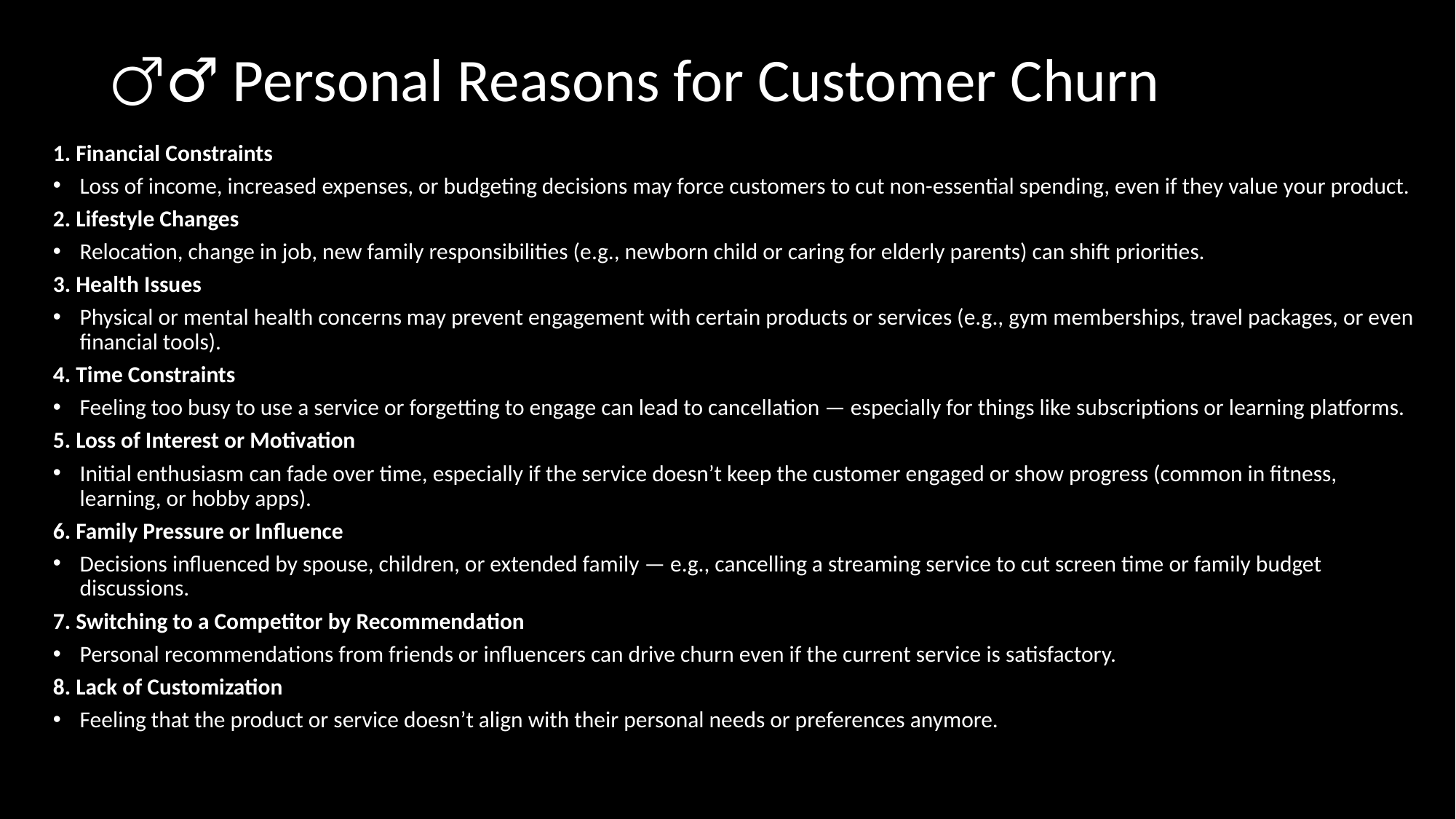

# 🧍‍♂️ Personal Reasons for Customer Churn
1. Financial Constraints
Loss of income, increased expenses, or budgeting decisions may force customers to cut non-essential spending, even if they value your product.
2. Lifestyle Changes
Relocation, change in job, new family responsibilities (e.g., newborn child or caring for elderly parents) can shift priorities.
3. Health Issues
Physical or mental health concerns may prevent engagement with certain products or services (e.g., gym memberships, travel packages, or even financial tools).
4. Time Constraints
Feeling too busy to use a service or forgetting to engage can lead to cancellation — especially for things like subscriptions or learning platforms.
5. Loss of Interest or Motivation
Initial enthusiasm can fade over time, especially if the service doesn’t keep the customer engaged or show progress (common in fitness, learning, or hobby apps).
6. Family Pressure or Influence
Decisions influenced by spouse, children, or extended family — e.g., cancelling a streaming service to cut screen time or family budget discussions.
7. Switching to a Competitor by Recommendation
Personal recommendations from friends or influencers can drive churn even if the current service is satisfactory.
8. Lack of Customization
Feeling that the product or service doesn’t align with their personal needs or preferences anymore.